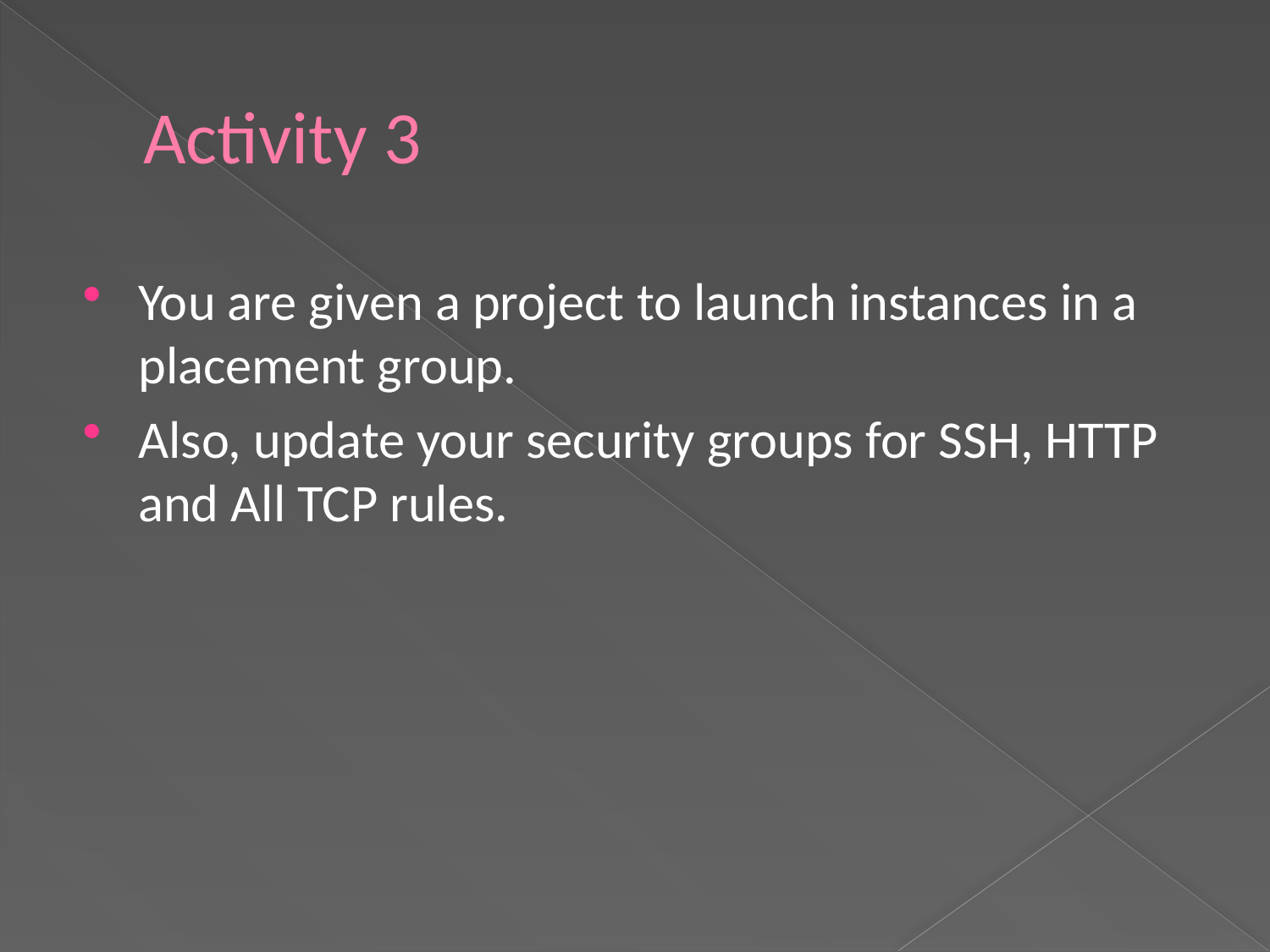

# Activity 3
You are given a project to launch instances in a placement group.
Also, update your security groups for SSH, HTTP and All TCP rules.